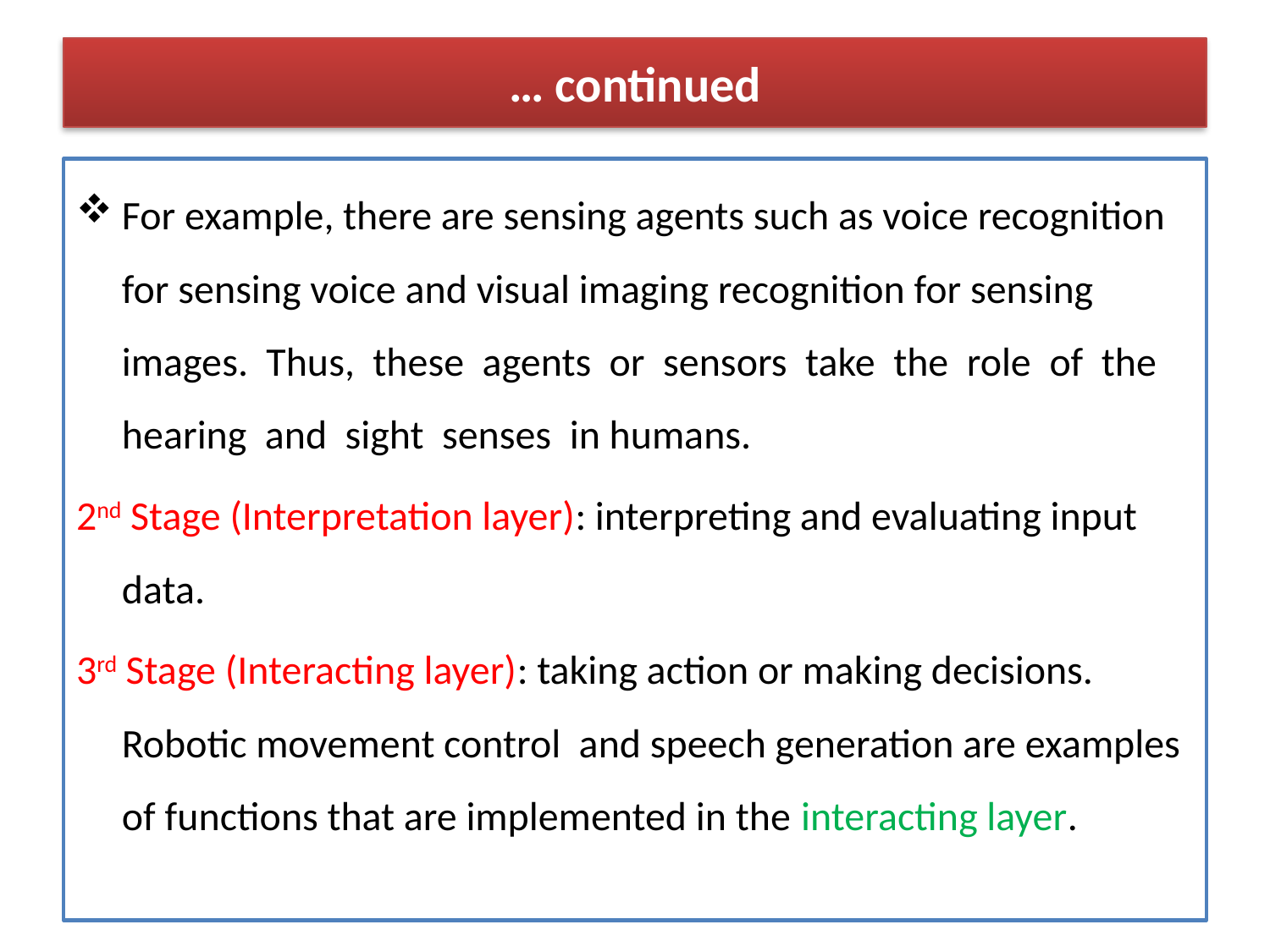

# … continued
For example, there are sensing agents such as voice recognition for sensing voice and visual imaging recognition for sensing  images.  Thus,  these  agents  or  sensors  take  the  role  of  the  hearing  and  sight  senses  in humans.
2nd Stage (Interpretation layer): interpreting and evaluating input data.
3rd Stage (Interacting layer): taking action or making decisions. Robotic movement control  and speech generation are examples of functions that are implemented in the interacting layer.